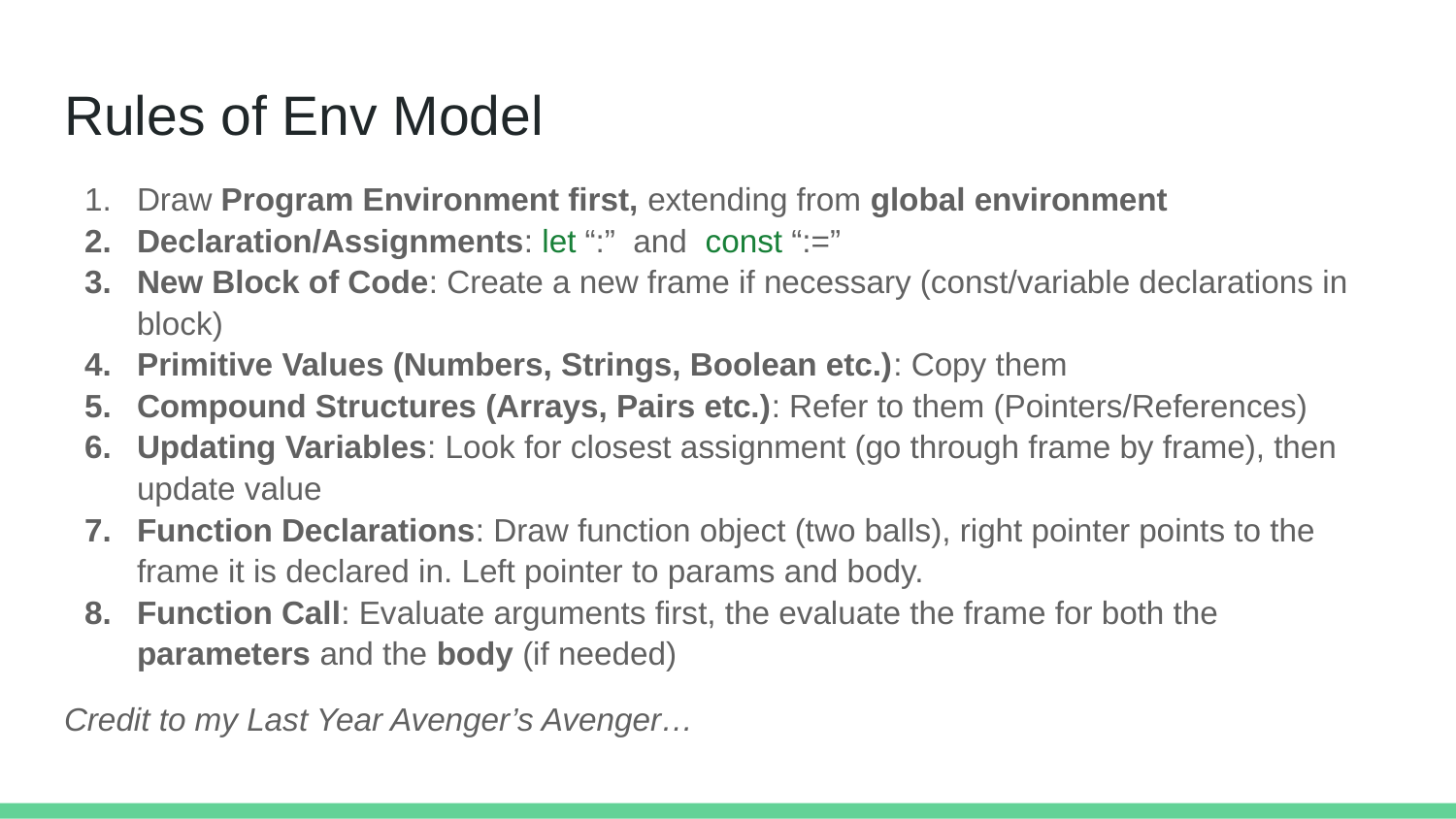

# Rules of Env Model
Draw Program Environment first, extending from global environment
Declaration/Assignments: let “:”  and  const “:=”
New Block of Code: Create a new frame if necessary (const/variable declarations in block)
Primitive Values (Numbers, Strings, Boolean etc.): Copy them
Compound Structures (Arrays, Pairs etc.): Refer to them (Pointers/References)
Updating Variables: Look for closest assignment (go through frame by frame), then update value
Function Declarations: Draw function object (two balls), right pointer points to the frame it is declared in. Left pointer to params and body.
Function Call: Evaluate arguments first, the evaluate the frame for both the parameters and the body (if needed)
Credit to my Last Year Avenger’s Avenger…